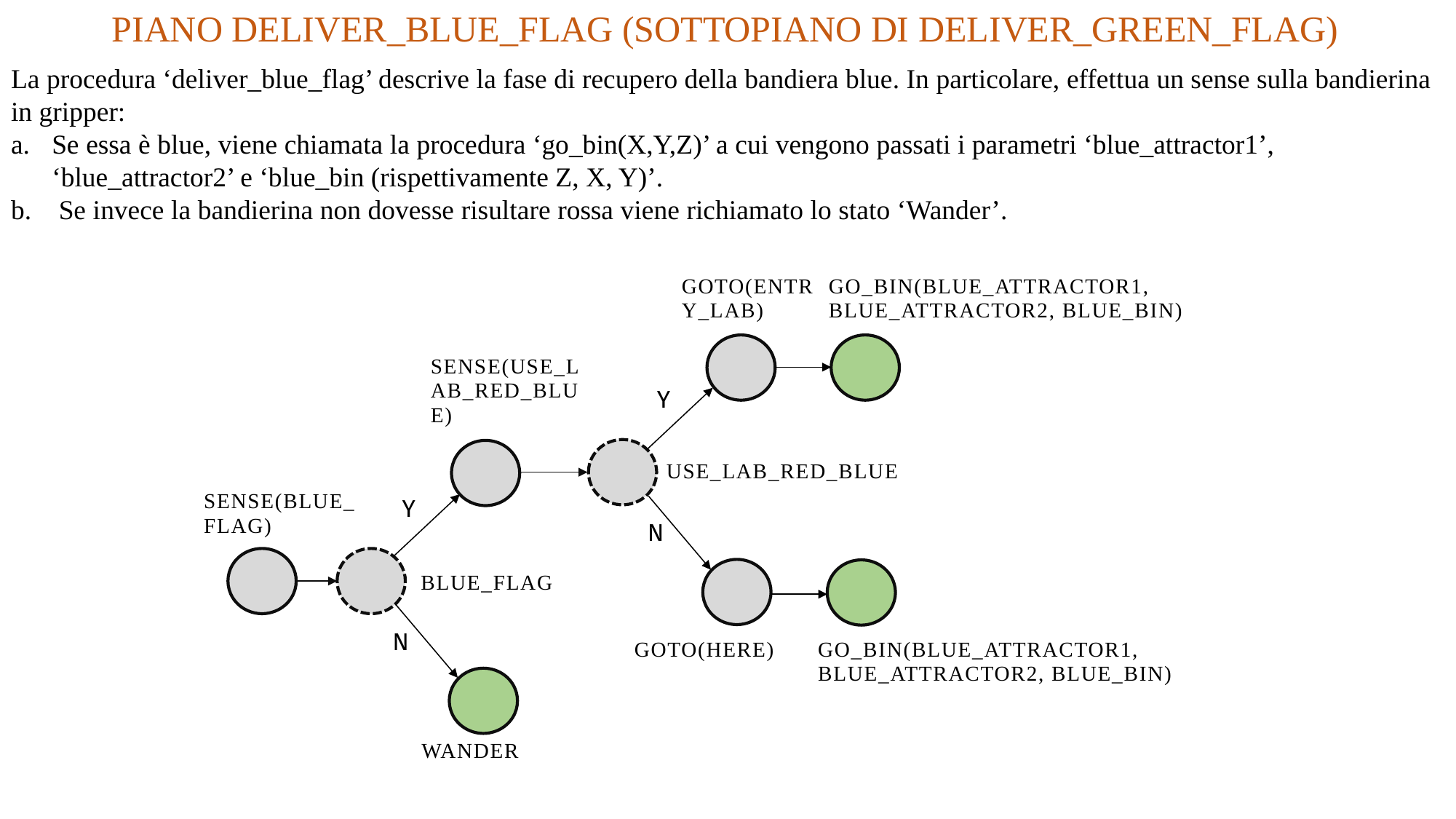

PIANO DELIVER_BLUE_FLAG (SOTTOPIANO DI DELIVER_GREEN_FLAG)
La procedura ‘deliver_blue_flag’ descrive la fase di recupero della bandiera blue. In particolare, effettua un sense sulla bandierina in gripper:
Se essa è blue, viene chiamata la procedura ‘go_bin(X,Y,Z)’ a cui vengono passati i parametri ‘blue_attractor1’, ‘blue_attractor2’ e ‘blue_bin (rispettivamente Z, X, Y)’.
 Se invece la bandierina non dovesse risultare rossa viene richiamato lo stato ‘Wander’.
GO_BIN(BLUE_ATTRACTOR1, BLUE_ATTRACTOR2, BLUE_BIN)

SENSE(BLUE_FLAG)
Y
N

SENSE(USE_LAB_RED_BLUE)
USE_LAB_RED_BLUE
N

GOTO(HERE)
GO_BIN(BLUE_ATTRACTOR1, BLUE_ATTRACTOR2, BLUE_BIN)
WANDER
GOTO(ENTRY_LAB)

Y
BLUE_FLAG